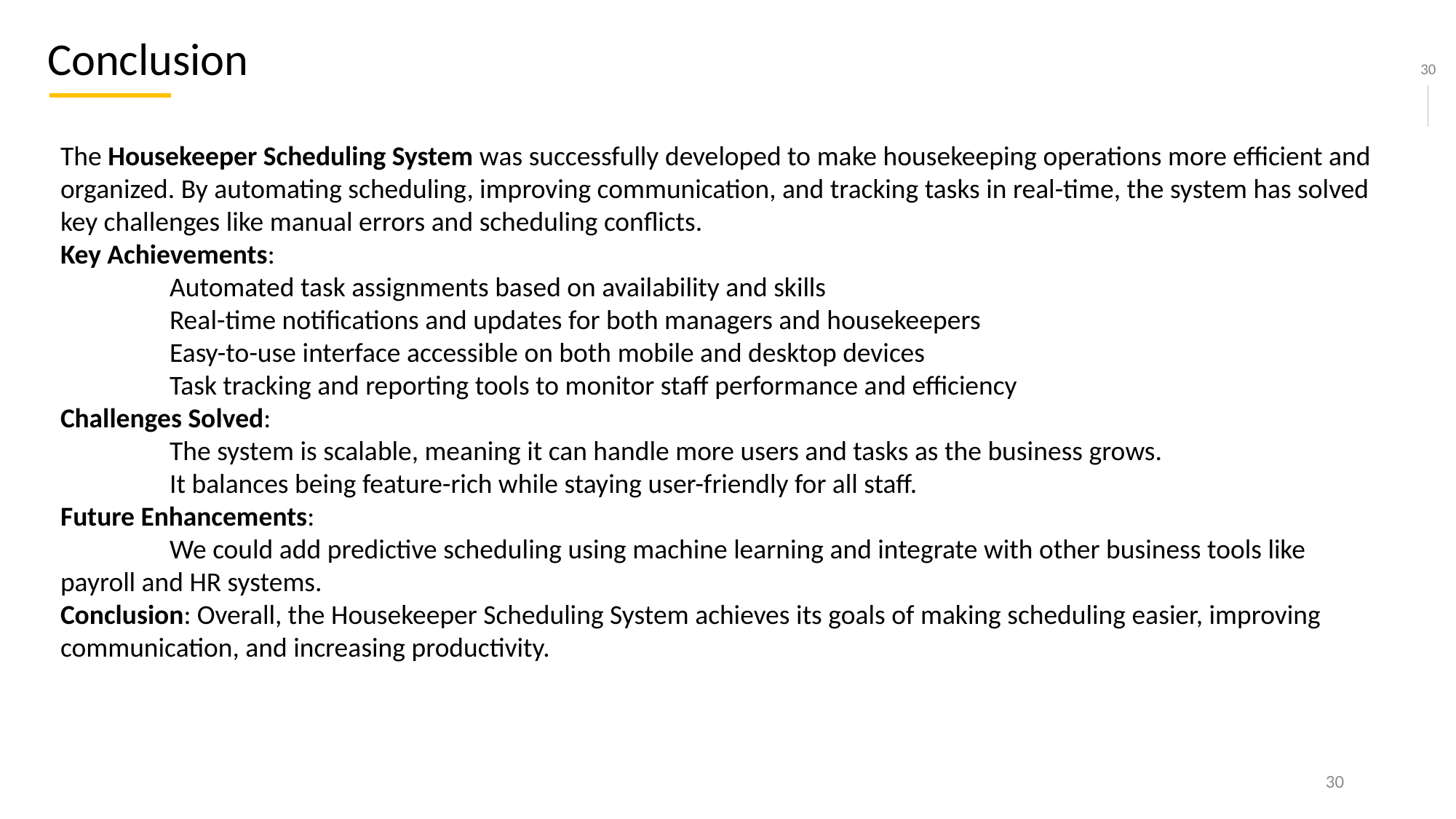

Conclusion
The Housekeeper Scheduling System was successfully developed to make housekeeping operations more efficient and organized. By automating scheduling, improving communication, and tracking tasks in real-time, the system has solved key challenges like manual errors and scheduling conflicts.
Key Achievements:
	Automated task assignments based on availability and skills
	Real-time notifications and updates for both managers and housekeepers
	Easy-to-use interface accessible on both mobile and desktop devices
	Task tracking and reporting tools to monitor staff performance and efficiency
Challenges Solved:
	The system is scalable, meaning it can handle more users and tasks as the business grows.
	It balances being feature-rich while staying user-friendly for all staff.
Future Enhancements:
	We could add predictive scheduling using machine learning and integrate with other business tools like payroll and HR systems.
Conclusion: Overall, the Housekeeper Scheduling System achieves its goals of making scheduling easier, improving communication, and increasing productivity.

30